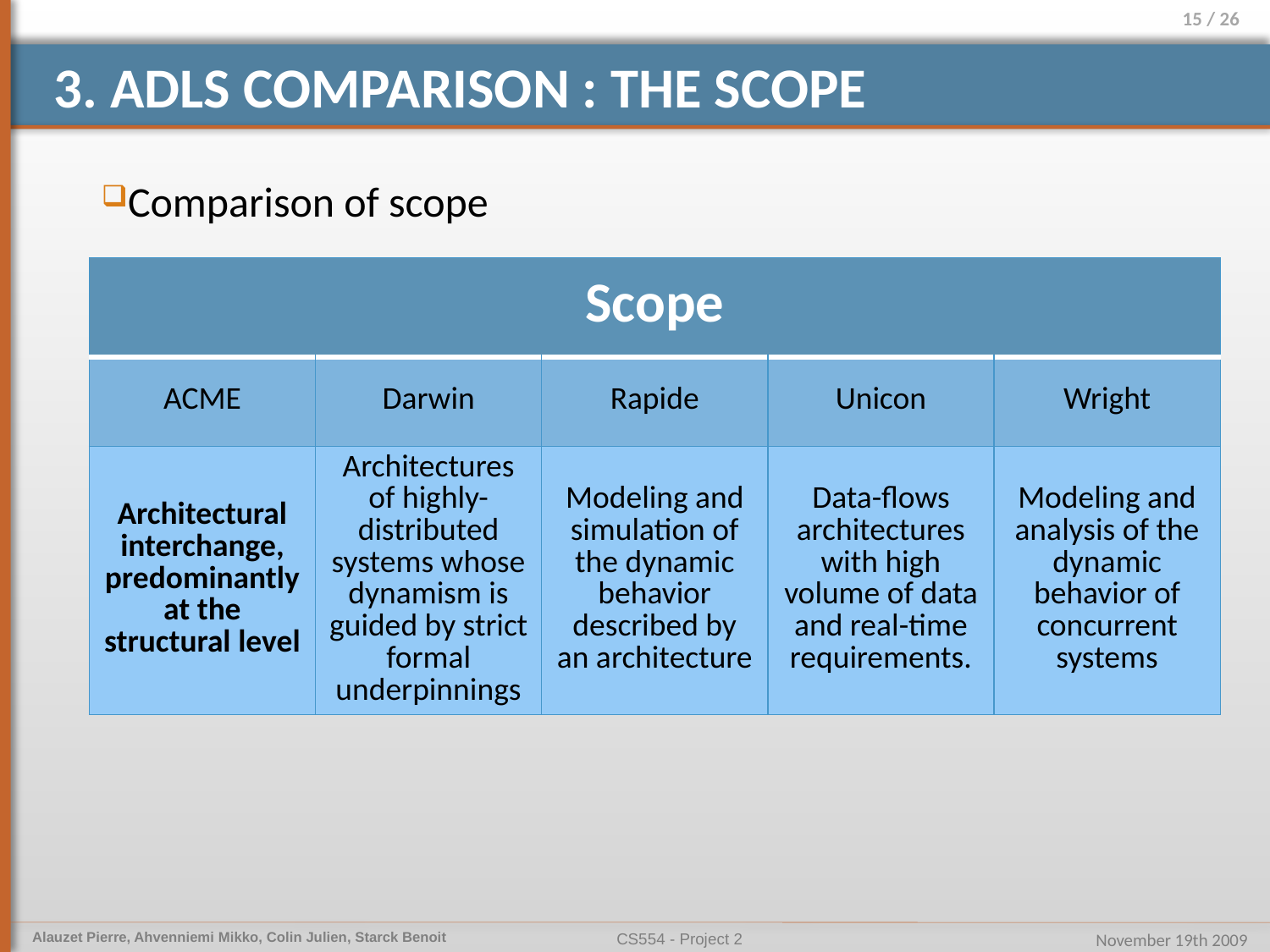

# 3. ADLs COMPARISON : the scope
Comparison of scope

| Scope |  |  |  |  |
| --- | --- | --- | --- | --- |
| ACME | Darwin | Rapide | Unicon | Wright |
| Architectural interchange, predominantly at the structural level | Architectures of highly-distributed systems whose dynamism is guided by strict formal underpinnings | Modeling and simulation of the dynamic behavior described by an architecture | Data-flows architectures with high volume of data and real-time requirements. | Modeling and analysis of the dynamic behavior of concurrent systems |